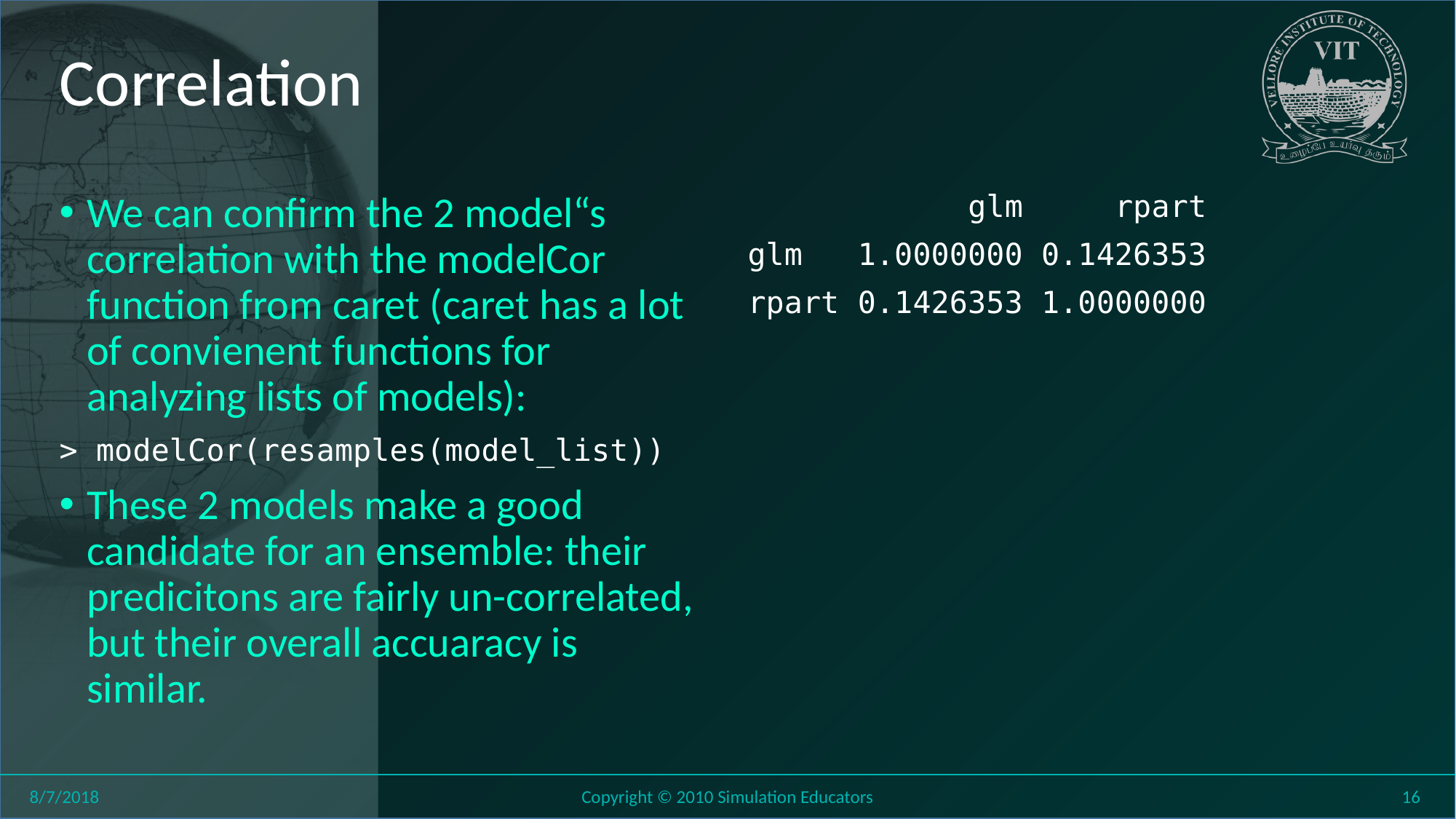

# Correlation
We can confirm the 2 model“s correlation with the modelCor function from caret (caret has a lot of convienent functions for analyzing lists of models):
> modelCor(resamples(model_list))
These 2 models make a good candidate for an ensemble: their predicitons are fairly un-correlated, but their overall accuaracy is similar.
            glm     rpart
glm   1.0000000 0.1426353
rpart 0.1426353 1.0000000
8/7/2018
Copyright © 2010 Simulation Educators
16